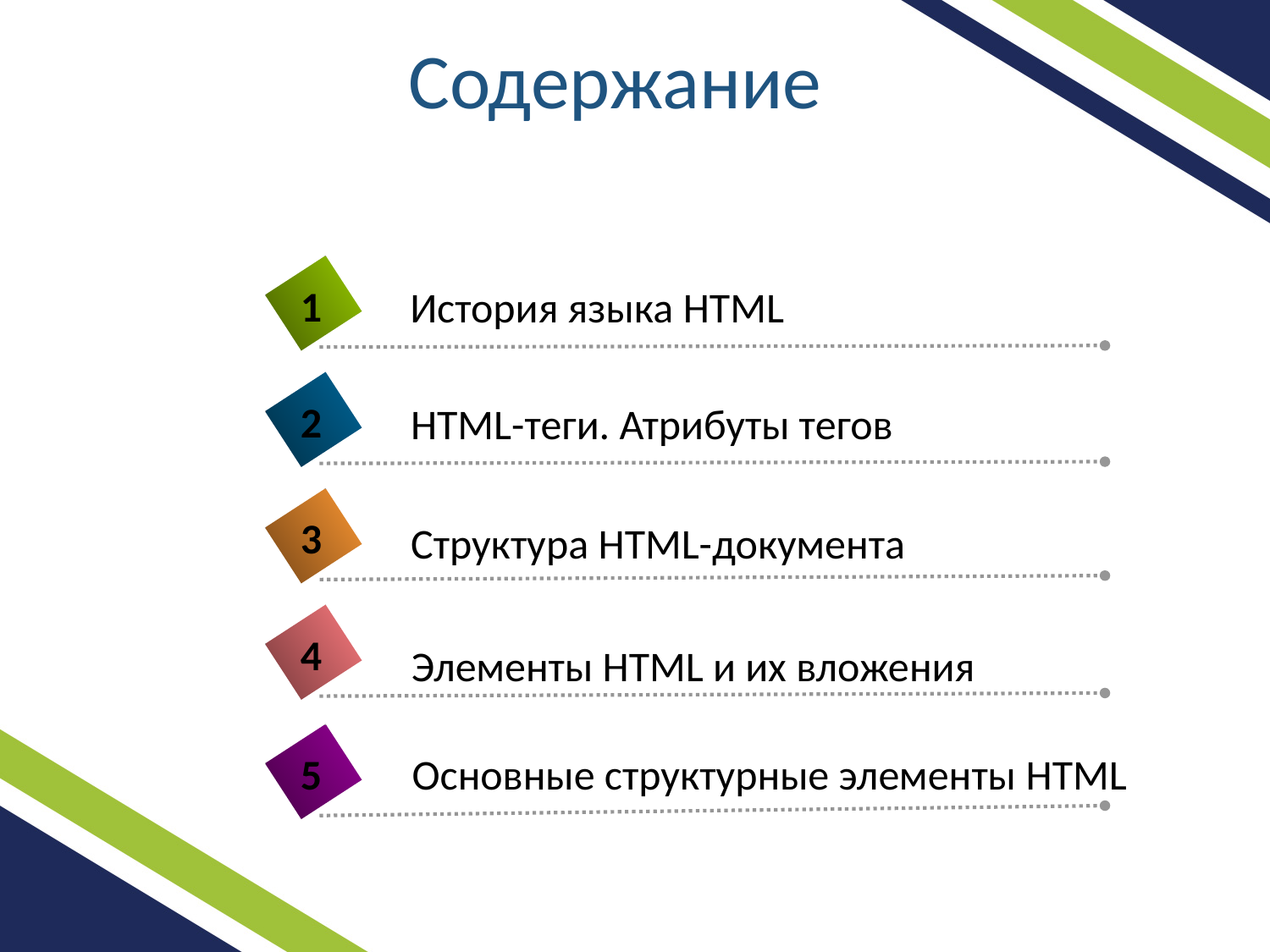

# Содержание

1
История языка HTML

2

HTML-теги. Атрибуты тегов

3
Структура HTML-документа

4
Элементы HTML и их вложения

5
Основные структурные элементы HTML